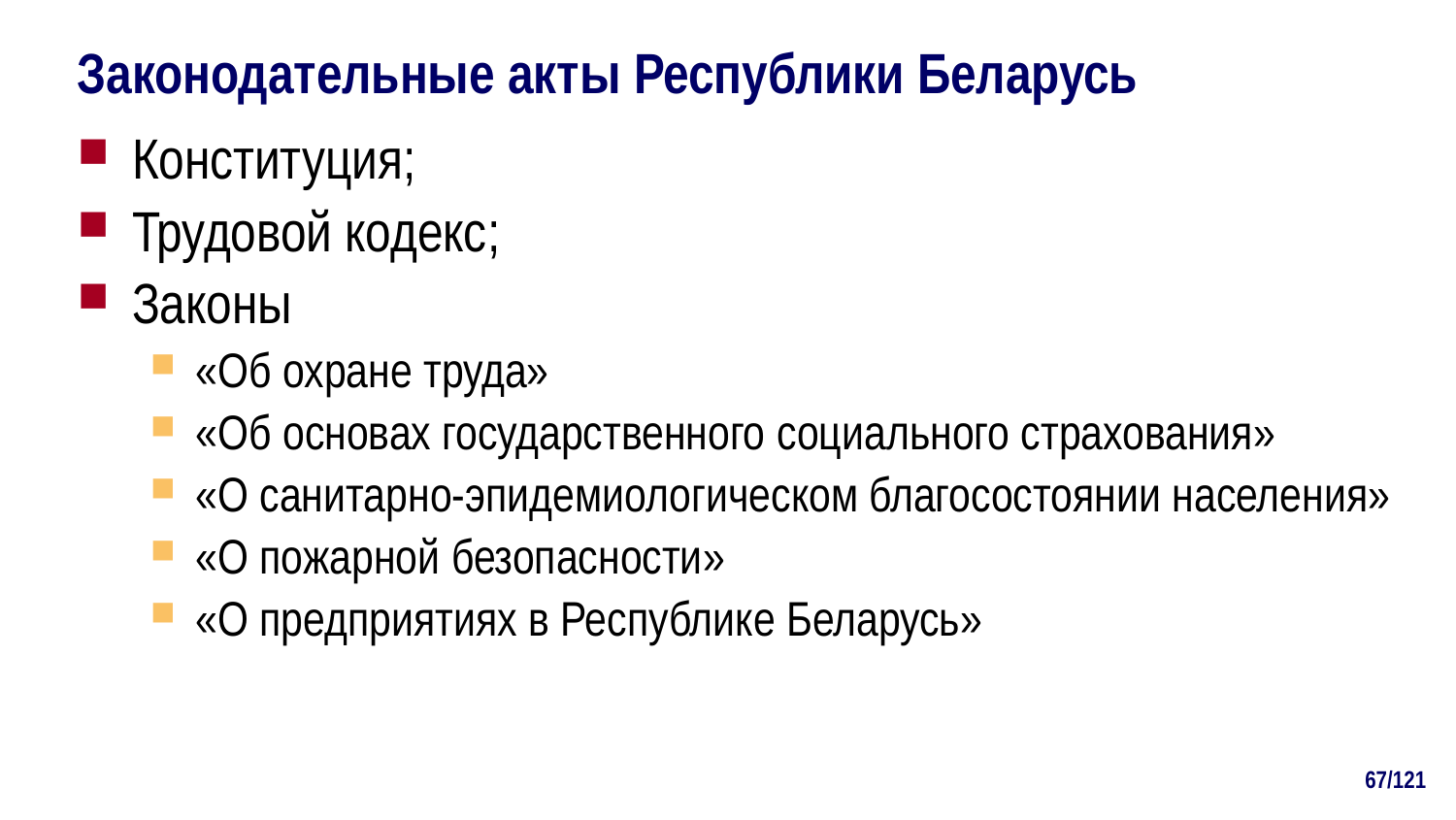

# Законодательные акты Республики Беларусь
Конституция;
Трудовой кодекс;
Законы
«Об охране труда»
«Об основах государственного социального страхования»
«О санитарно-эпидемиологическом благосостоянии населения»
«О пожарной безопасности»
«О предприятиях в Республике Беларусь»